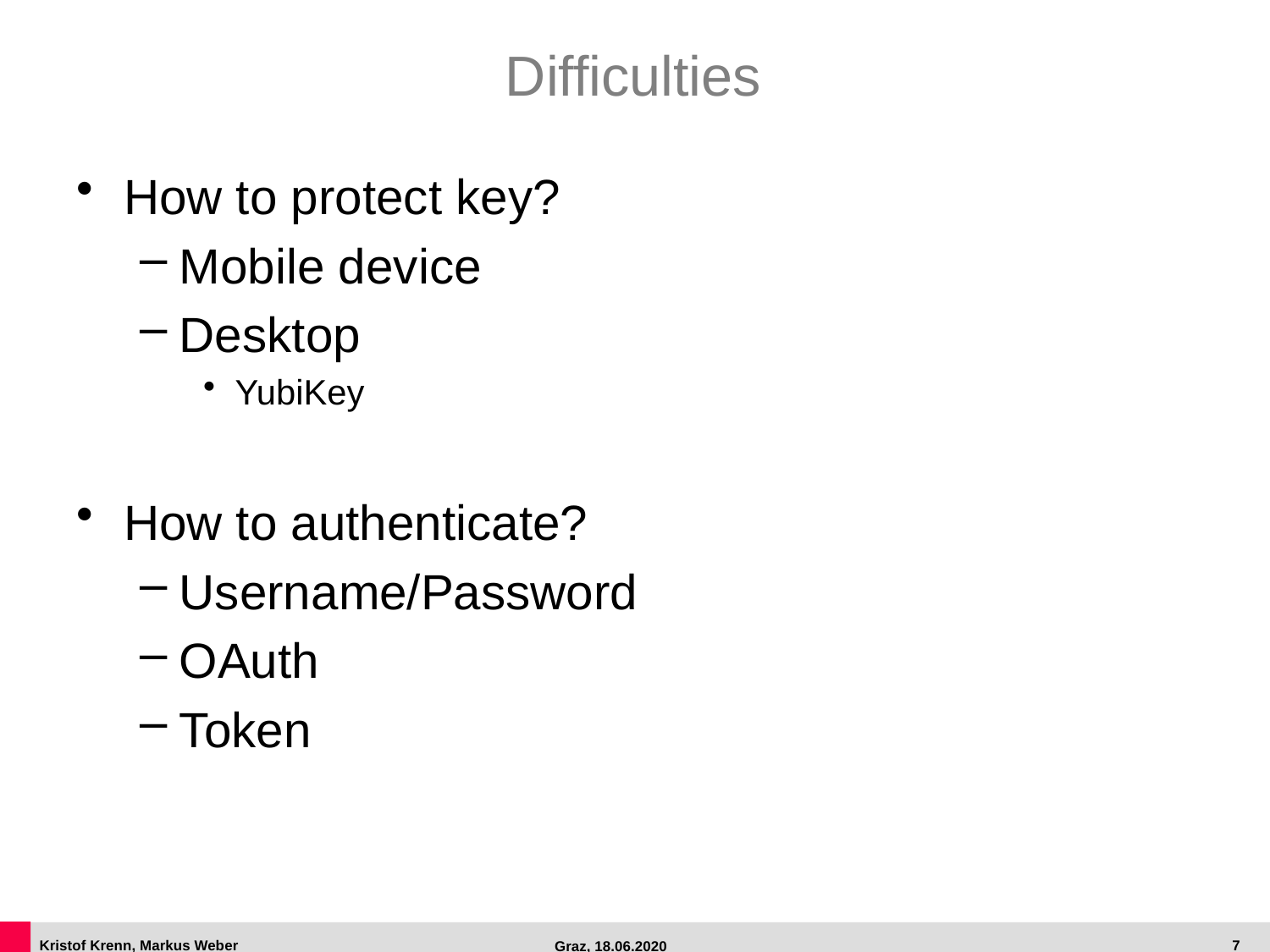

# Difficulties
How to protect key?
Mobile device
Desktop
YubiKey

How to authenticate?
Username/Password
OAuth
Token